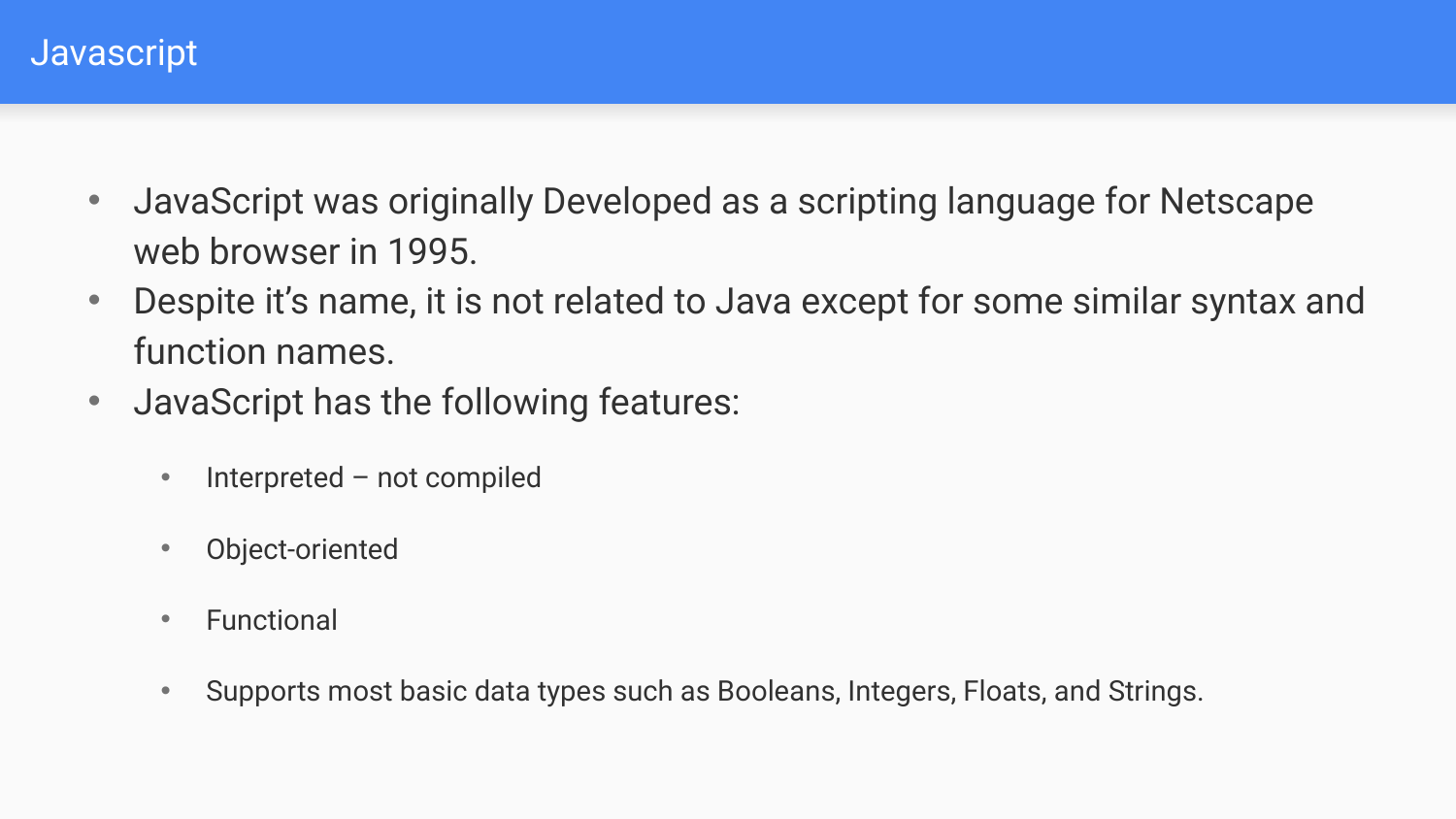

# Javascript
JavaScript was originally Developed as a scripting language for Netscape web browser in 1995.
Despite it’s name, it is not related to Java except for some similar syntax and function names.
JavaScript has the following features:
Interpreted – not compiled
Object-oriented
Functional
Supports most basic data types such as Booleans, Integers, Floats, and Strings.